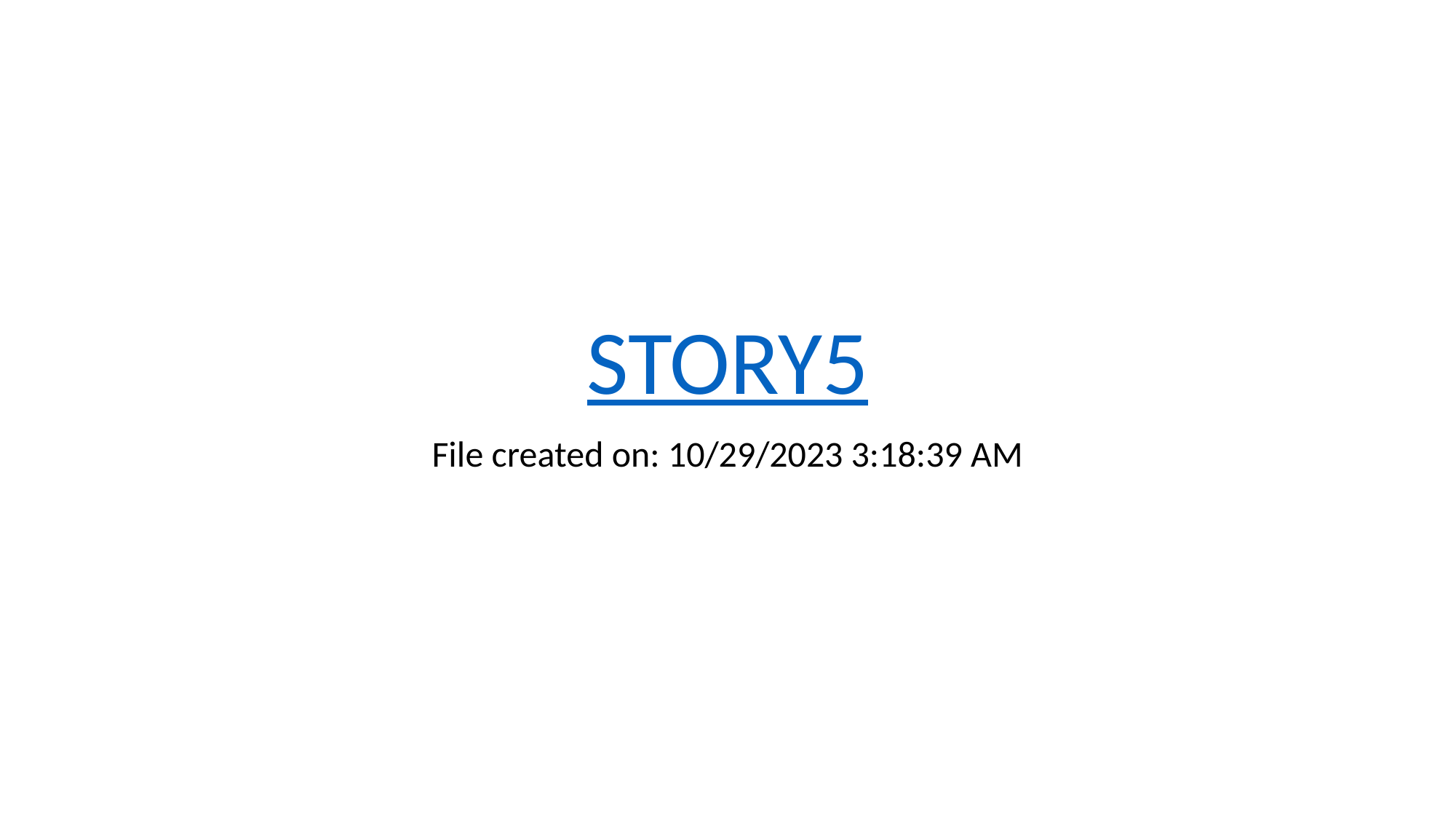

# STORY5
File created on: 10/29/2023 3:18:39 AM